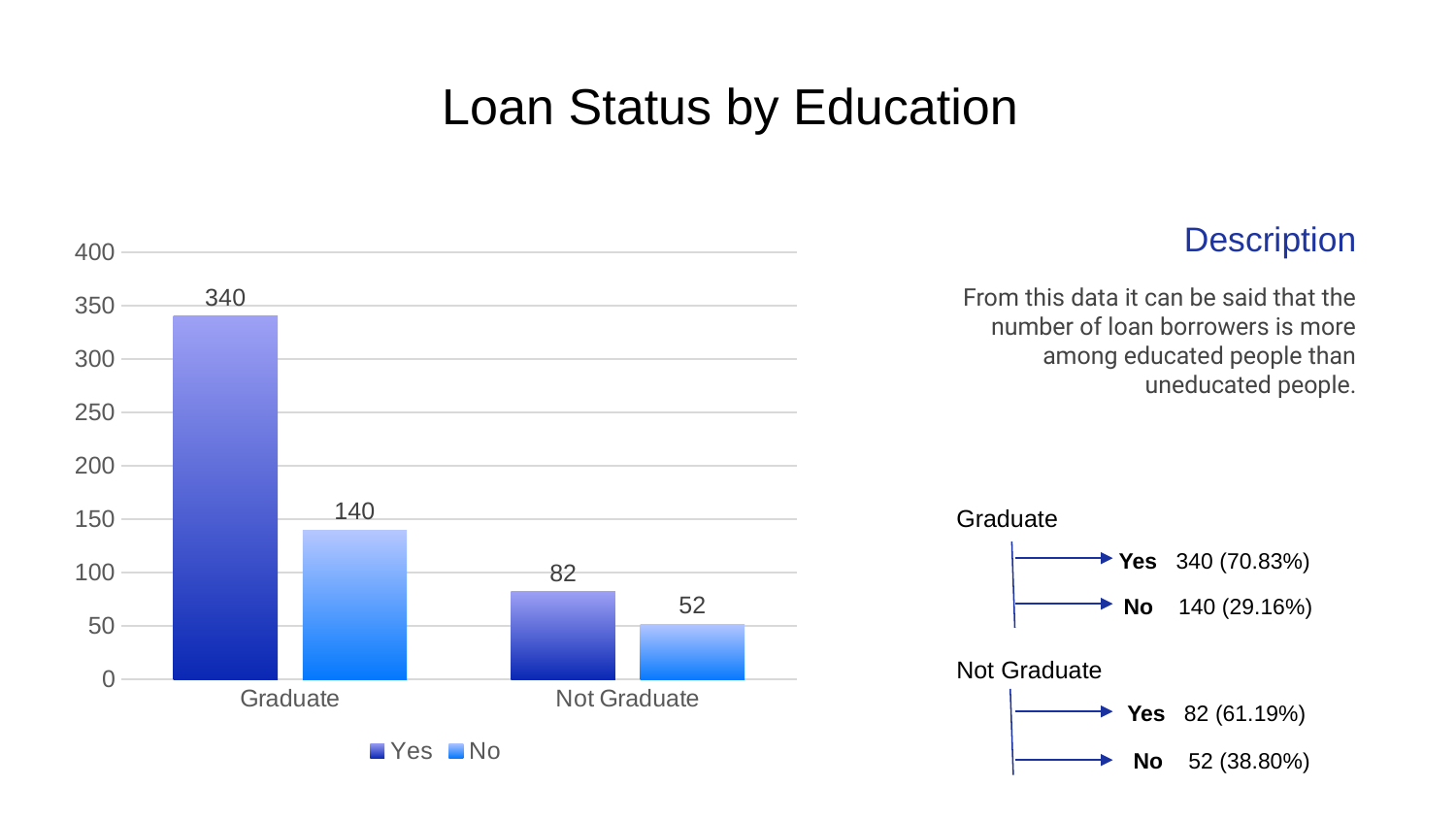

# Loan Status by Education
Description
From this data it can be said that the number of loan borrowers is more among educated people than uneducated people.

### Chart

| Category | Yes | No |
|---|---|---|
| Graduate | 340.0 | 140.0 |
| Not Graduate | 82.0 | 52.0 |
Graduate
Yes   340 (70.83%)
 No    140 (29.16%)
Not Graduate
Yes   82 (61.19%)
 No    52 (38.80%)